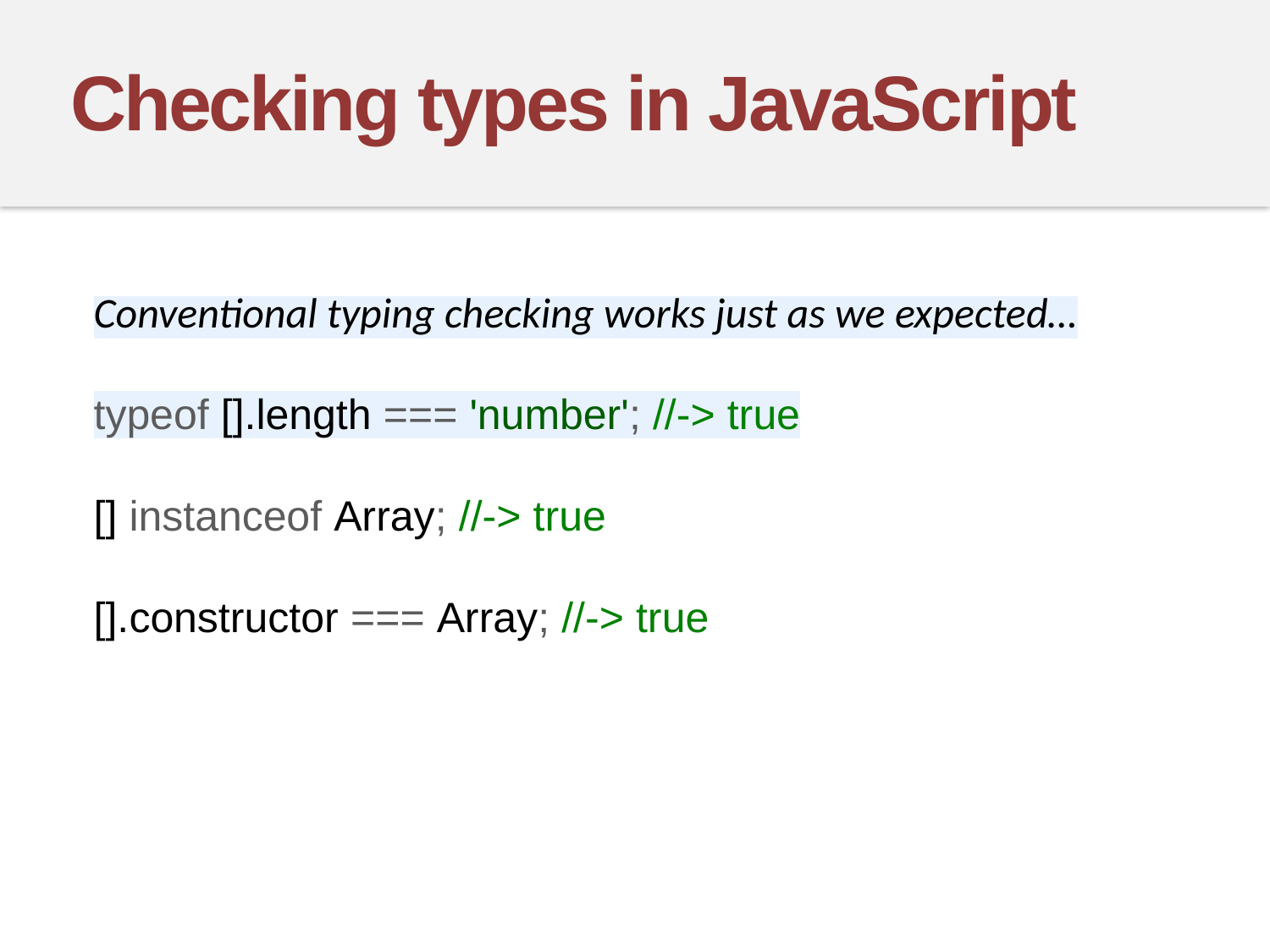

Checking types in JavaScript
Conventional typing checking works just as we expected…

typeof [].length === 'number'; //-> true

[] instanceof Array; //-> true

[].constructor === Array; //-> true